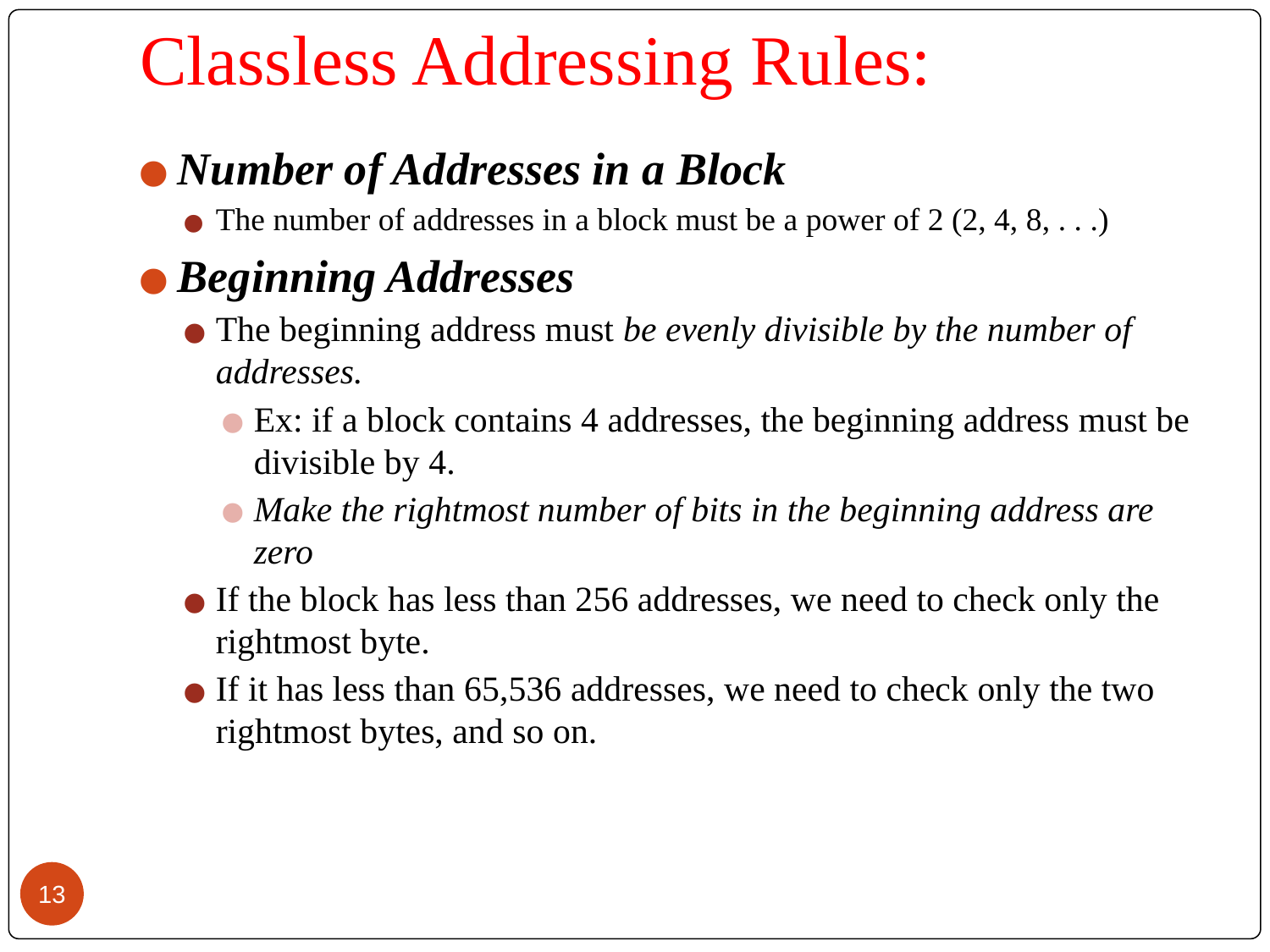

# Classless Addressing Rules:
Number of Addresses in a Block
The number of addresses in a block must be a power of 2 (2, 4, 8, . . .)
Beginning Addresses
The beginning address must be evenly divisible by the number of
addresses.
Ex: if a block contains 4 addresses, the beginning address must be divisible by 4.
Make the rightmost number of bits in the beginning address are zero
If the block has less than 256 addresses, we need to check only the rightmost byte.
If it has less than 65,536 addresses, we need to check only the two rightmost bytes, and so on.
13